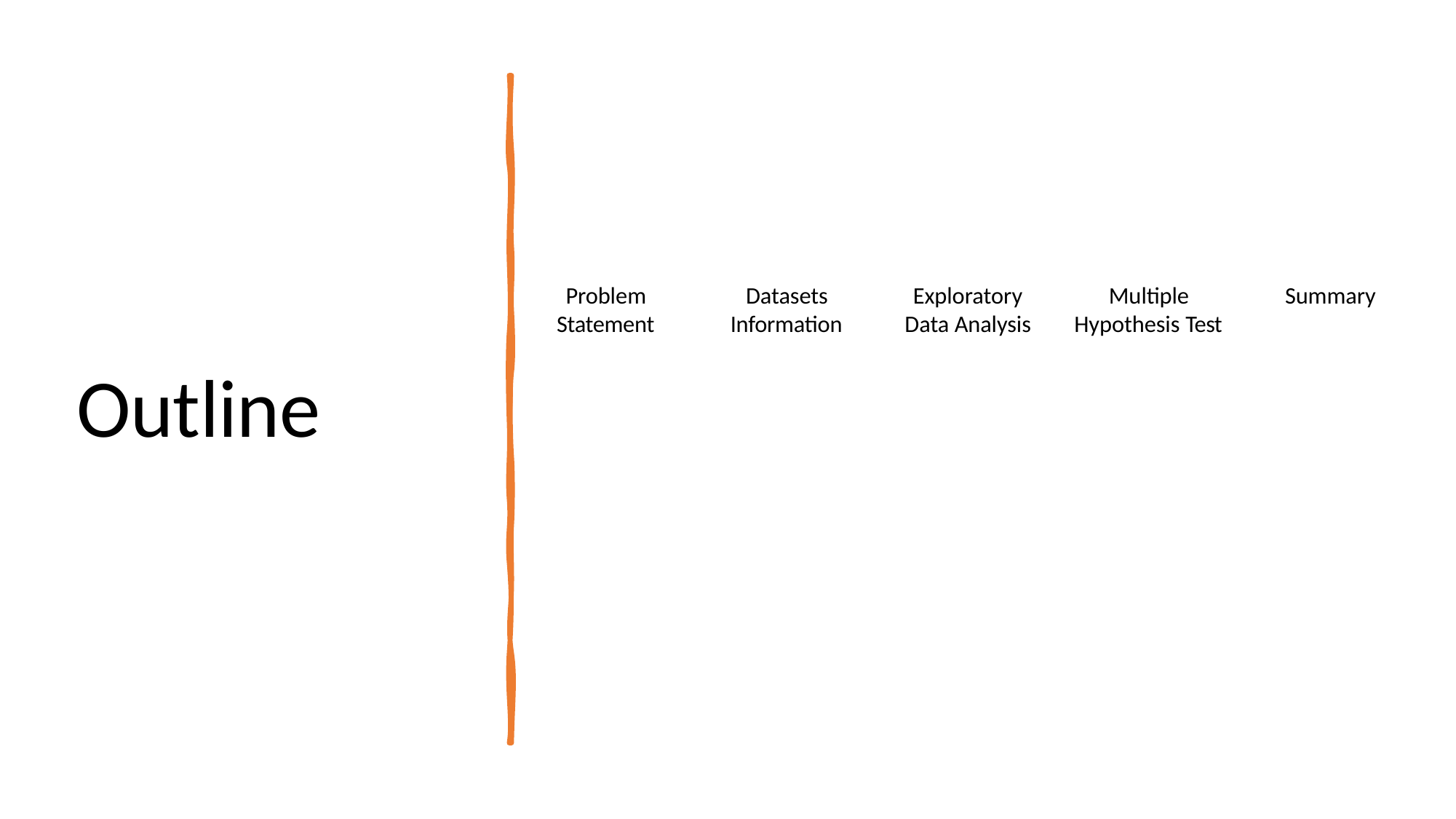

# Outline
Problem Statement
Datasets Information
Exploratory Data Analysis
Multiple Hypothesis Test
Summary